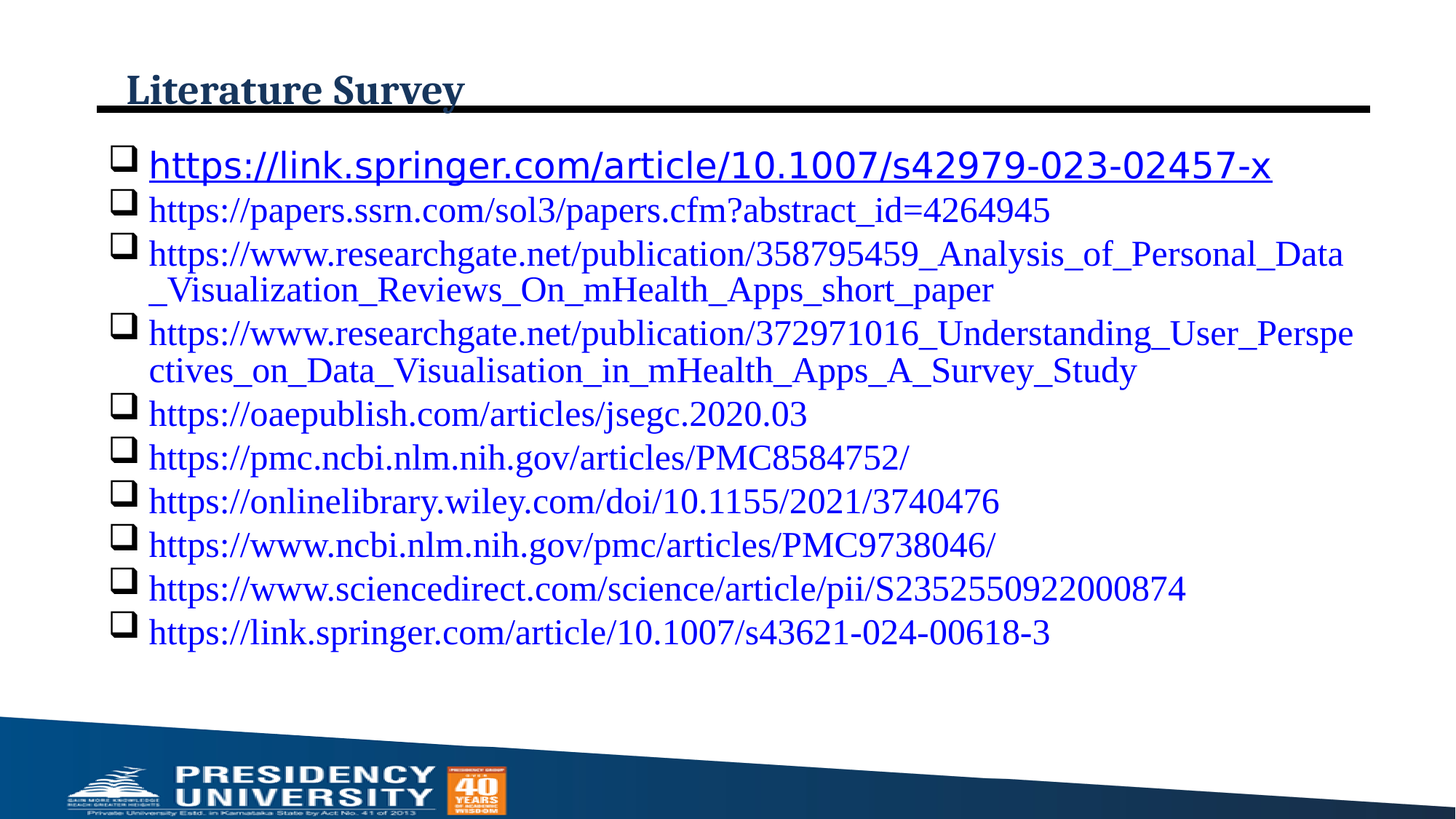

# Literature Survey

https://link.springer.com/article/10.1007/s42979-023-02457-x
https://papers.ssrn.com/sol3/papers.cfm?abstract_id=4264945
https://www.researchgate.net/publication/358795459_Analysis_of_Personal_Data_Visualization_Reviews_On_mHealth_Apps_short_paper
https://www.researchgate.net/publication/372971016_Understanding_User_Perspectives_on_Data_Visualisation_in_mHealth_Apps_A_Survey_Study
https://oaepublish.com/articles/jsegc.2020.03
https://pmc.ncbi.nlm.nih.gov/articles/PMC8584752/
https://onlinelibrary.wiley.com/doi/10.1155/2021/3740476
https://www.ncbi.nlm.nih.gov/pmc/articles/PMC9738046/
https://www.sciencedirect.com/science/article/pii/S2352550922000874
https://link.springer.com/article/10.1007/s43621-024-00618-3